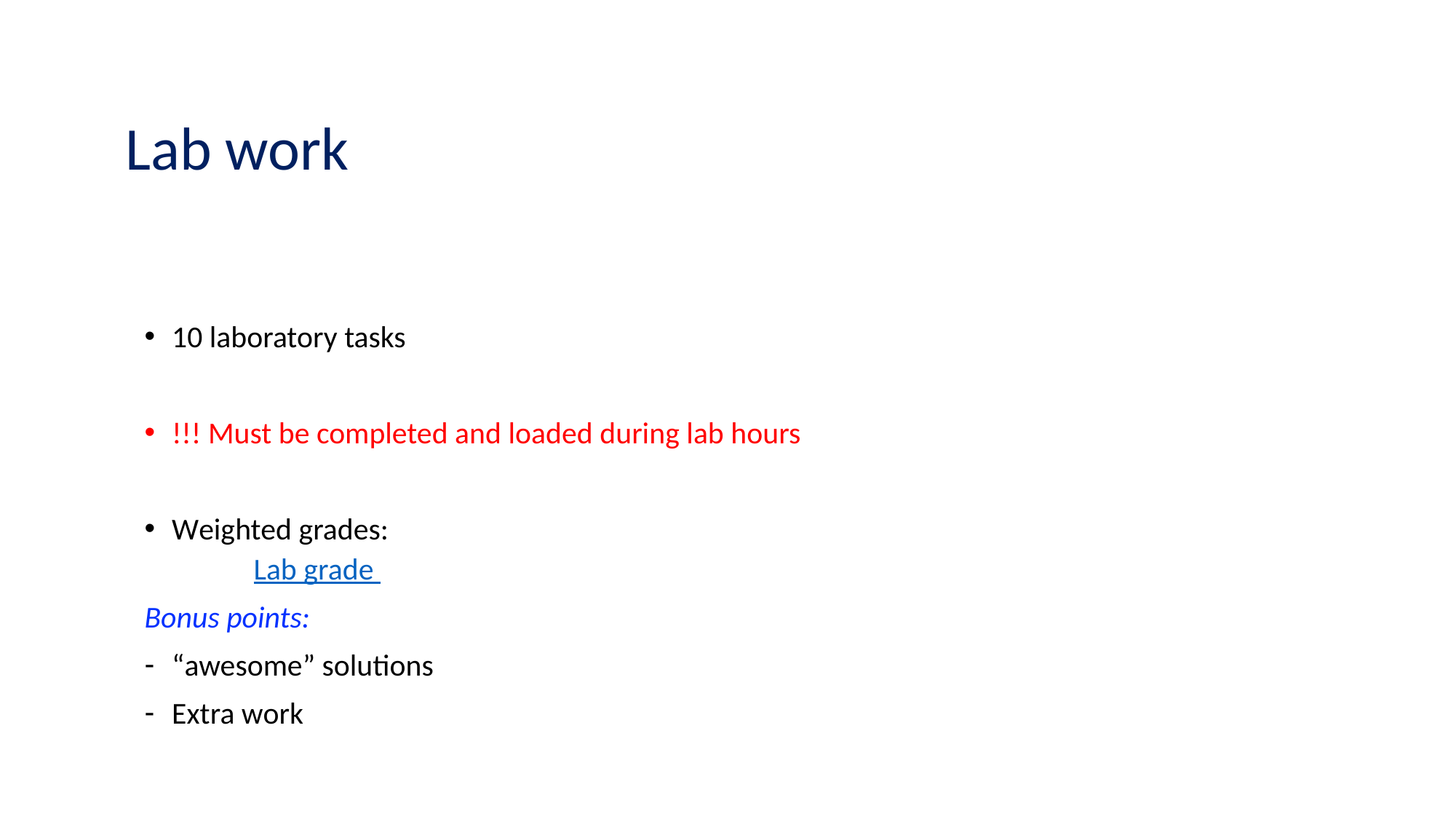

# Lab work
10 laboratory tasks

!!! Must be completed and loaded during lab hours

Weighted grades:
Lab grade
Bonus points:
“awesome” solutions
Extra work